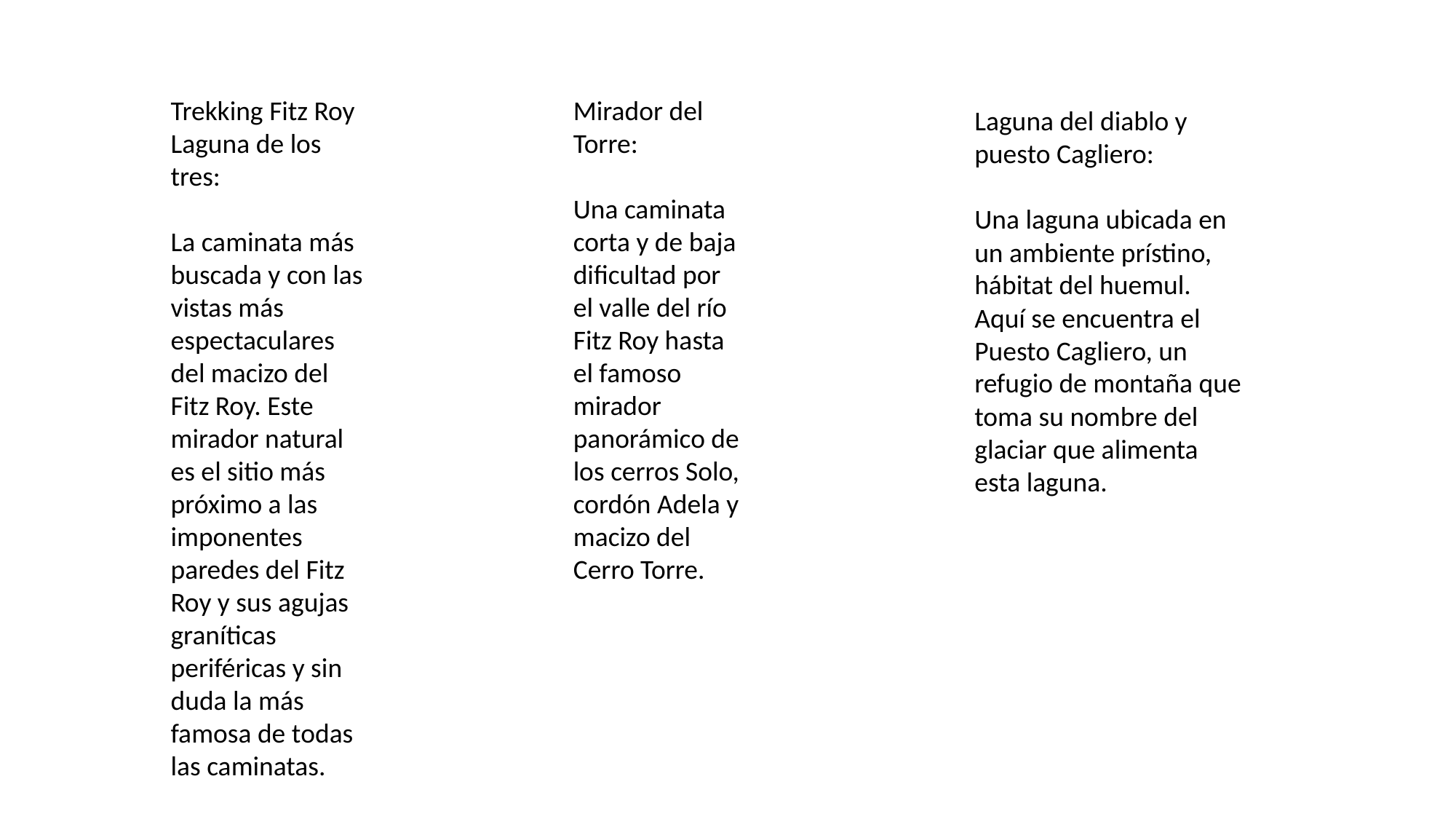

Trekking Fitz Roy Laguna de los tres:

La caminata más buscada y con las vistas más espectaculares del macizo del Fitz Roy. Este mirador natural es el sitio más próximo a las imponentes paredes del Fitz Roy y sus agujas graníticas periféricas y sin duda la más famosa de todas las caminatas.
Mirador del Torre:

Una caminata corta y de baja dificultad por el valle del río Fitz Roy hasta el famoso mirador panorámico de los cerros Solo, cordón Adela y macizo del Cerro Torre.
Laguna del diablo y puesto Cagliero:

Una laguna ubicada en un ambiente prístino, hábitat del huemul. Aquí se encuentra el Puesto Cagliero, un refugio de montaña que toma su nombre del glaciar que alimenta esta laguna.